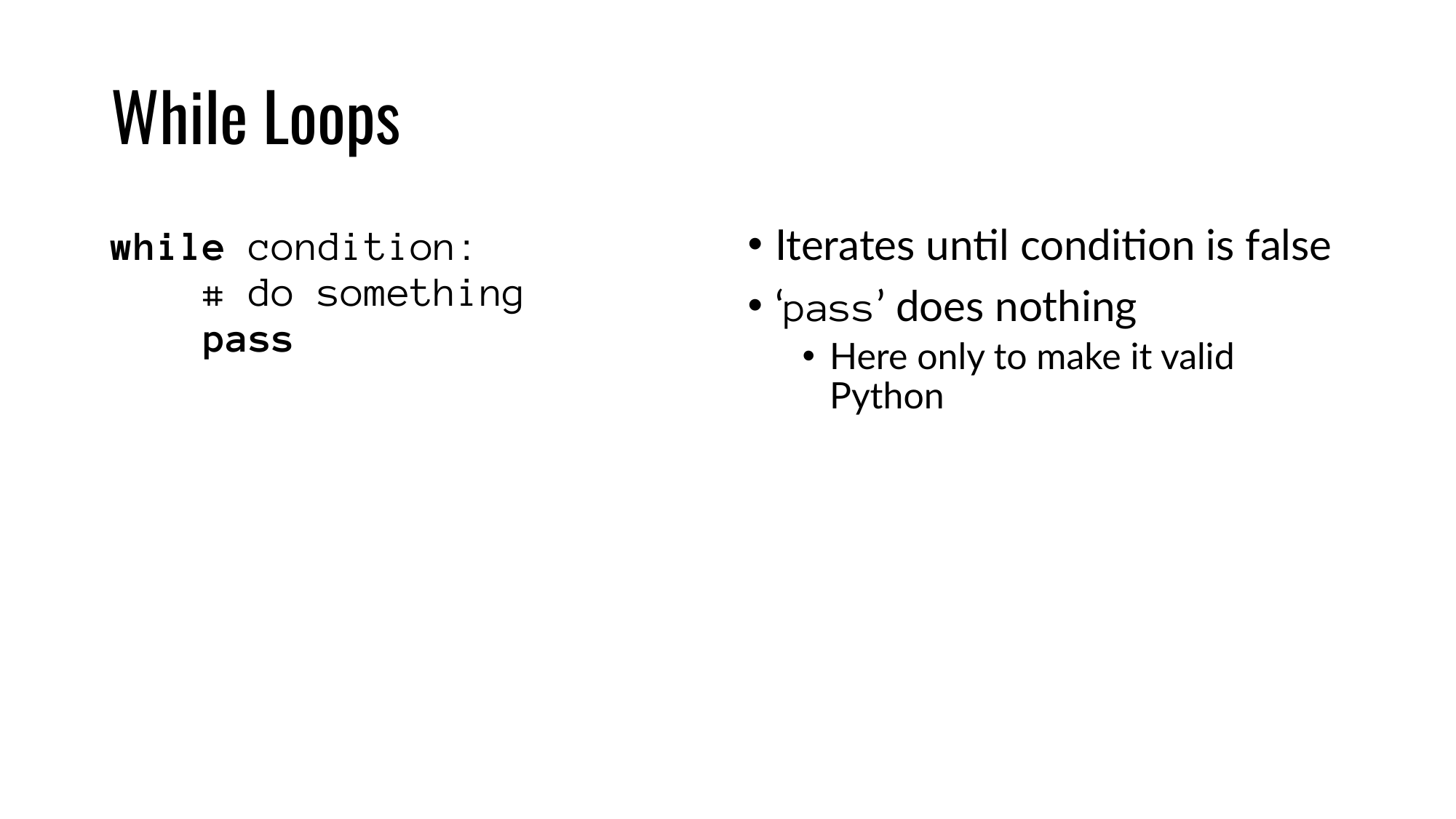

# While Loops
while condition:
    # do something
    pass
Iterates until condition is false
‘pass’ does nothing
Here only to make it valid Python